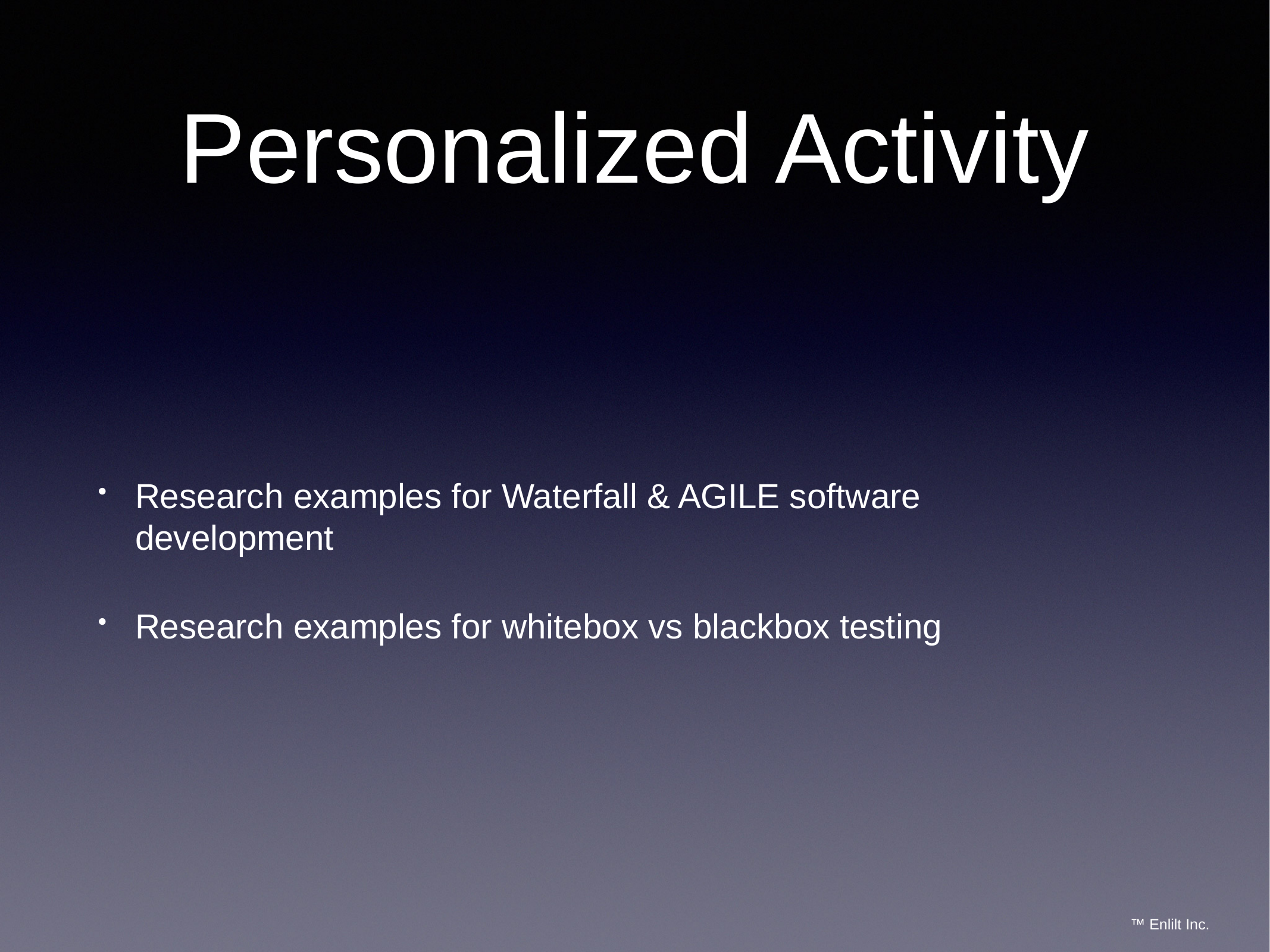

# Personalized Activity
Research examples for Waterfall & AGILE software development
Research examples for whitebox vs blackbox testing
™ Enlilt Inc.